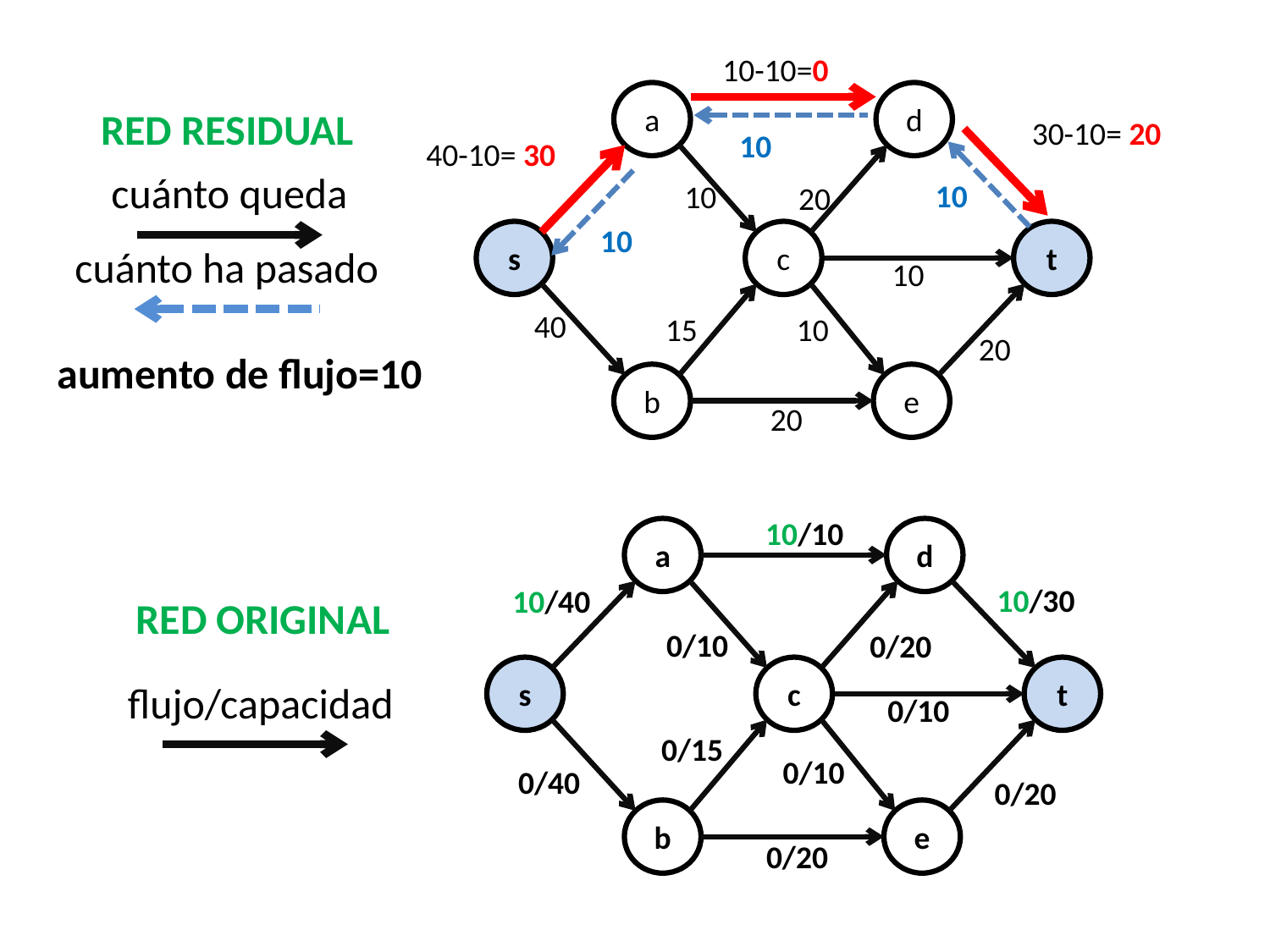

10-10=0
a
d
30-10= 20
40-10= 30
10
20
s
c
t
10
40
15
10
20
b
e
20
RED RESIDUAL
10
cuánto queda
10
10
cuánto ha pasado
aumento de flujo=10
10/10
a
d
10/30
10/40
0/10
0/20
s
c
t
0/10
0/15
0/10
0/40
0/20
b
e
0/20
RED ORIGINAL
flujo/capacidad